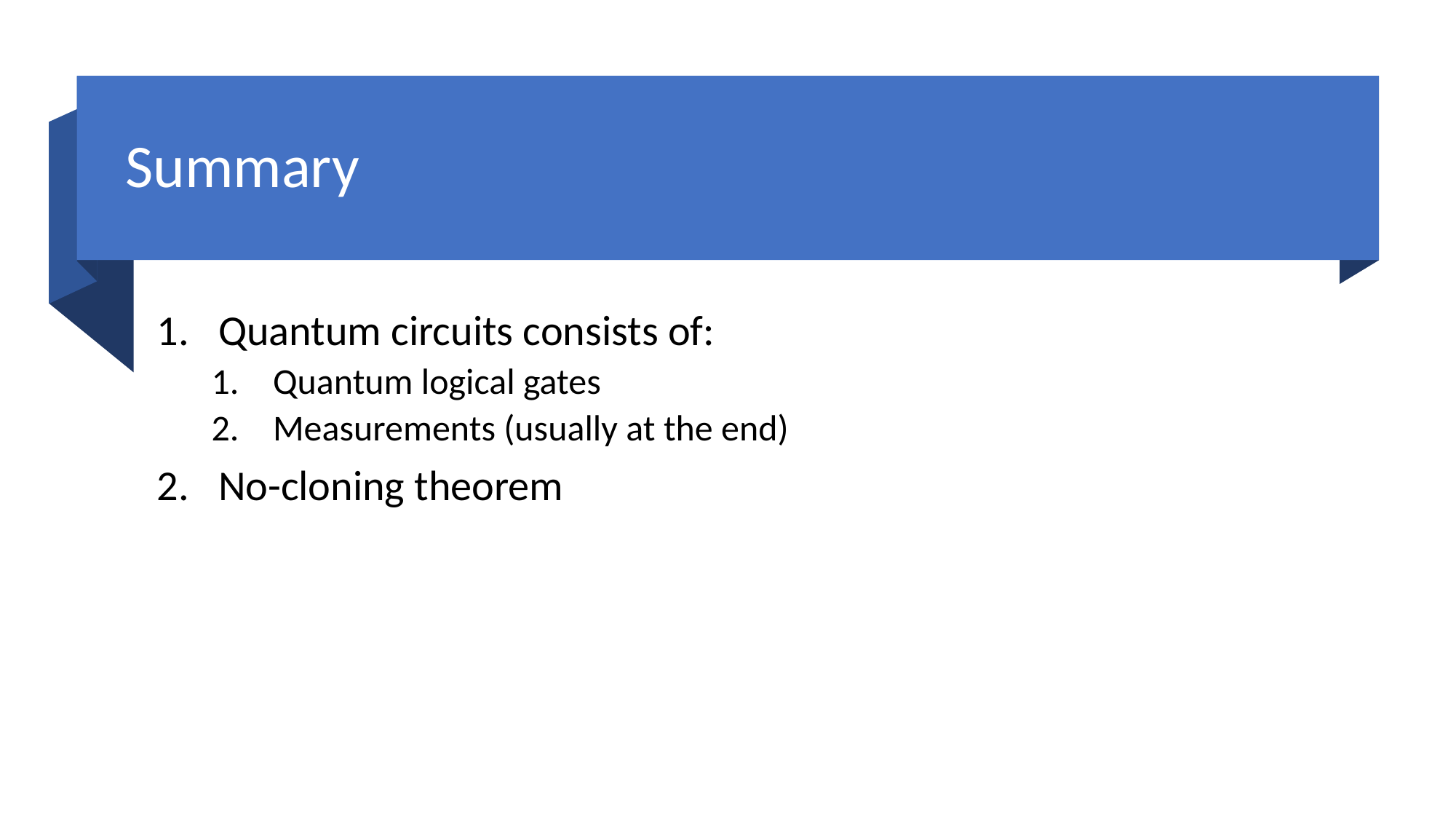

# Summary

Quantum circuits consists of:
Quantum logical gates
Measurements (usually at the end)
No-cloning theorem